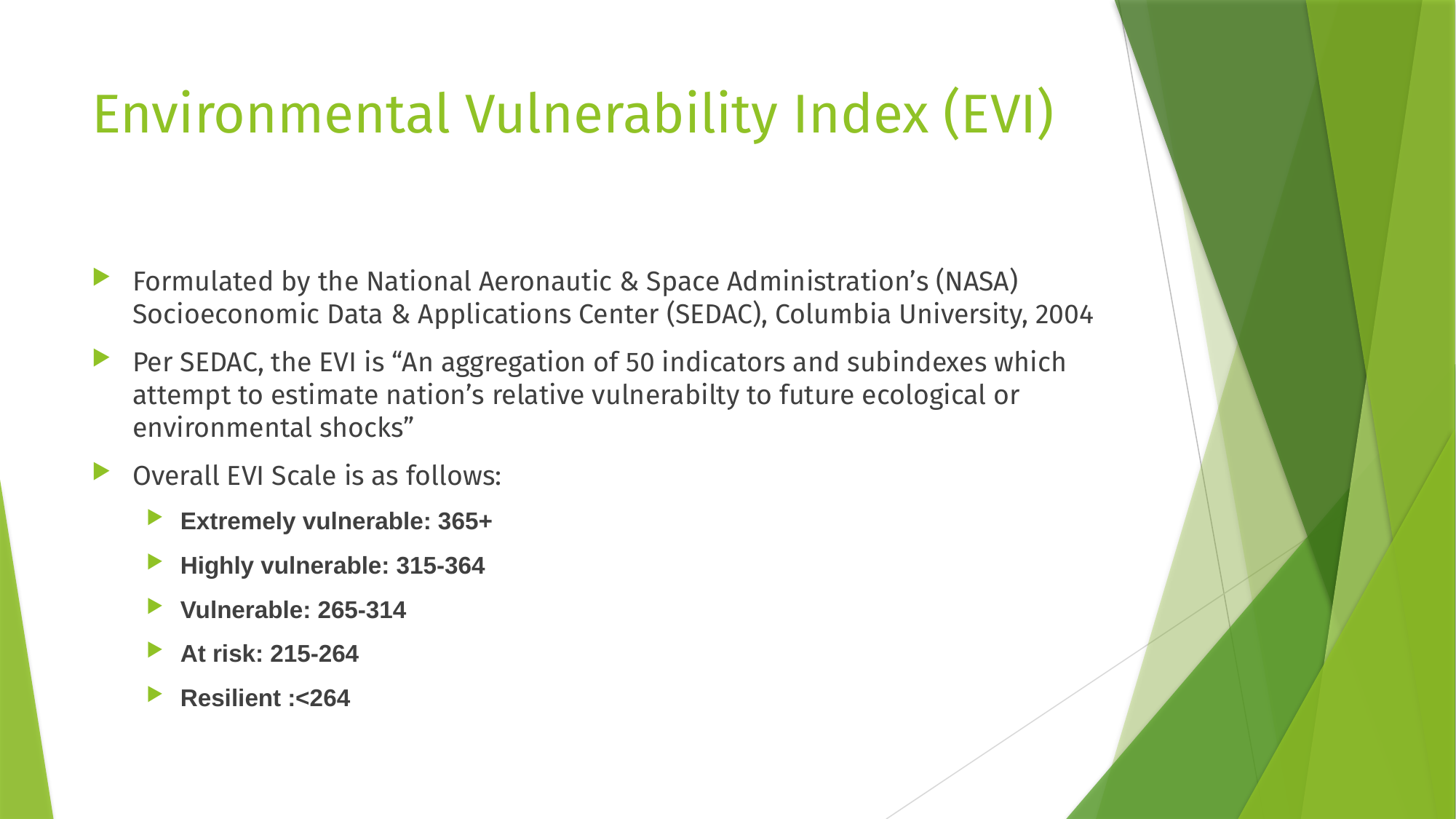

# Environmental Vulnerability Index (EVI)
Formulated by the National Aeronautic & Space Administration’s (NASA) Socioeconomic Data & Applications Center (SEDAC), Columbia University, 2004
Per SEDAC, the EVI is “An aggregation of 50 indicators and subindexes which attempt to estimate nation’s relative vulnerabilty to future ecological or environmental shocks”
Overall EVI Scale is as follows:
Extremely vulnerable: 365+
Highly vulnerable: 315-364
Vulnerable: 265-314
At risk: 215-264
Resilient :<264